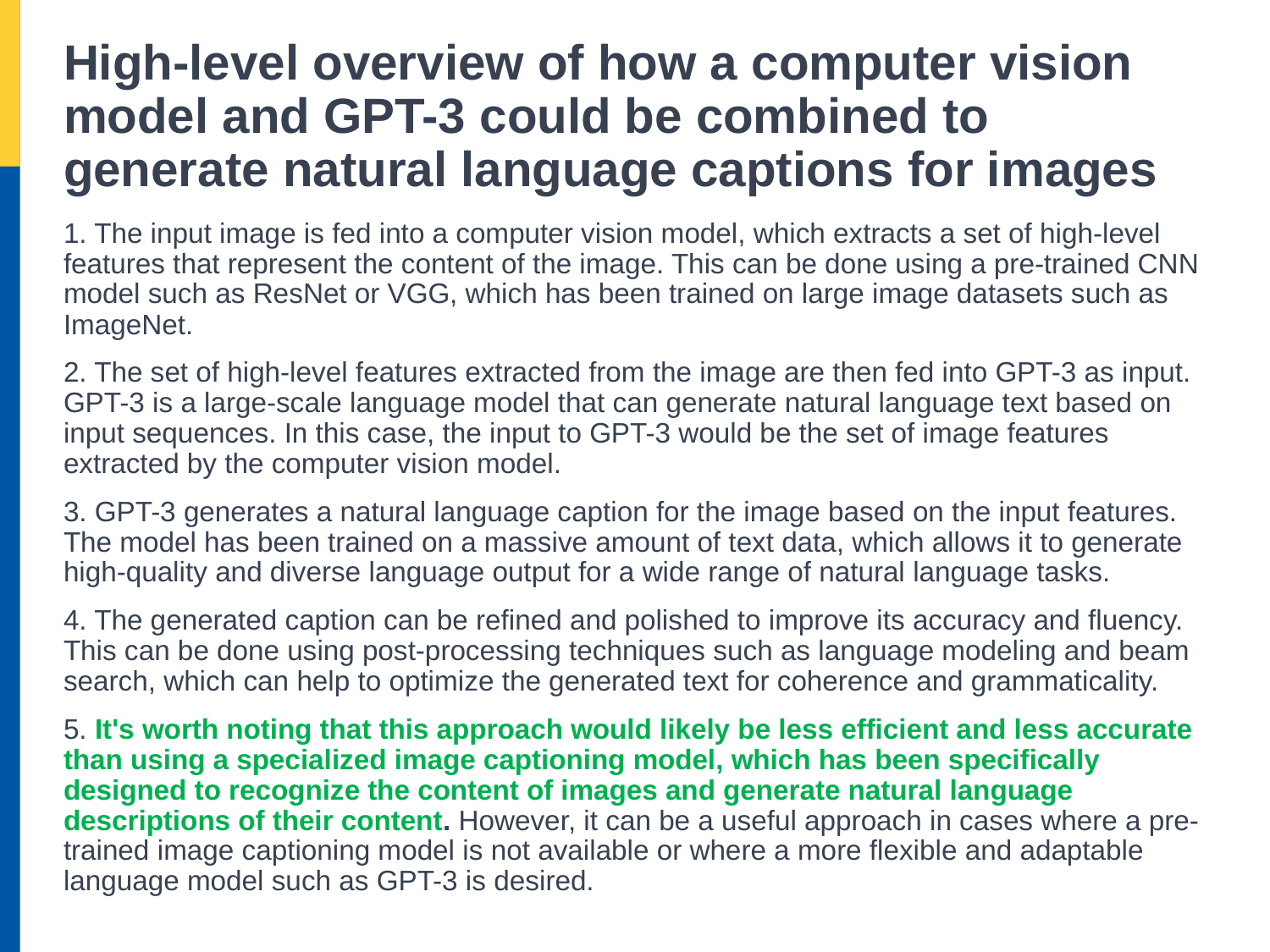

# High-level overview of how a computer vision model and GPT-3 could be combined to generate natural language captions for images
1. The input image is fed into a computer vision model, which extracts a set of high-level features that represent the content of the image. This can be done using a pre-trained CNN model such as ResNet or VGG, which has been trained on large image datasets such as ImageNet.
2. The set of high-level features extracted from the image are then fed into GPT-3 as input. GPT-3 is a large-scale language model that can generate natural language text based on input sequences. In this case, the input to GPT-3 would be the set of image features extracted by the computer vision model.
3. GPT-3 generates a natural language caption for the image based on the input features. The model has been trained on a massive amount of text data, which allows it to generate high-quality and diverse language output for a wide range of natural language tasks.
4. The generated caption can be refined and polished to improve its accuracy and fluency. This can be done using post-processing techniques such as language modeling and beam search, which can help to optimize the generated text for coherence and grammaticality.
5. It's worth noting that this approach would likely be less efficient and less accurate than using a specialized image captioning model, which has been specifically designed to recognize the content of images and generate natural language descriptions of their content. However, it can be a useful approach in cases where a pre-trained image captioning model is not available or where a more flexible and adaptable language model such as GPT-3 is desired.